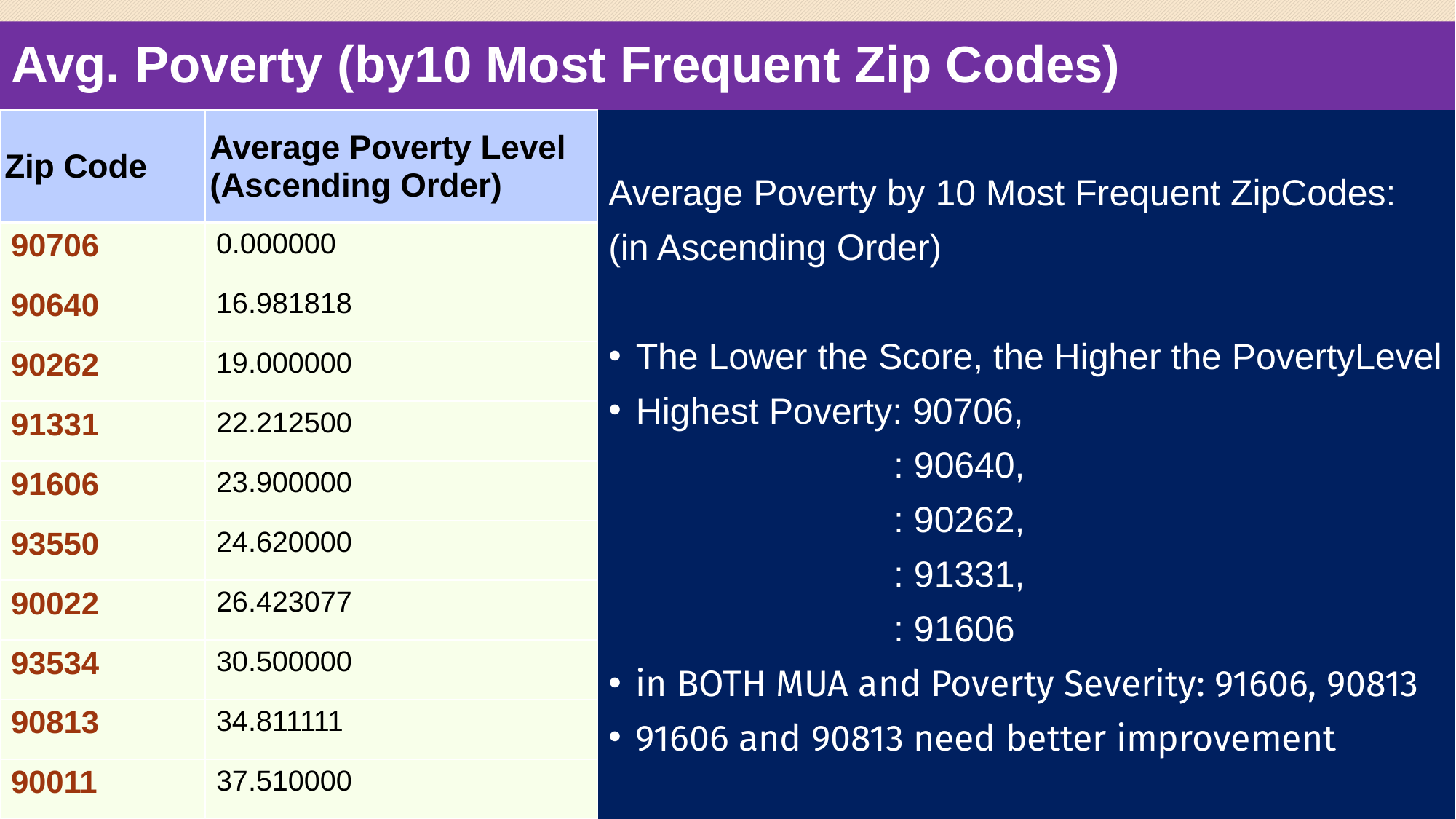

# Avg. Poverty (by10 Most Frequent Zip Codes)
| Zip Code | Average Poverty Level (Ascending Order) |
| --- | --- |
| 90706 | 0.000000 |
| 90640 | 16.981818 |
| 90262 | 19.000000 |
| 91331 | 22.212500 |
| 91606 | 23.900000 |
| 93550 | 24.620000 |
| 90022 | 26.423077 |
| 93534 | 30.500000 |
| 90813 | 34.811111 |
| 90011 | 37.510000 |

Average Poverty by 10 Most Frequent ZipCodes:
(in Ascending Order)

The Lower the Score, the Higher the PovertyLevel
Highest Poverty: 90706,
                            : 90640,
                            : 90262,
                            : 91331,
                            : 91606
in BOTH MUA and Poverty Severity: 91606, 90813
91606 and 90813 need better improvement